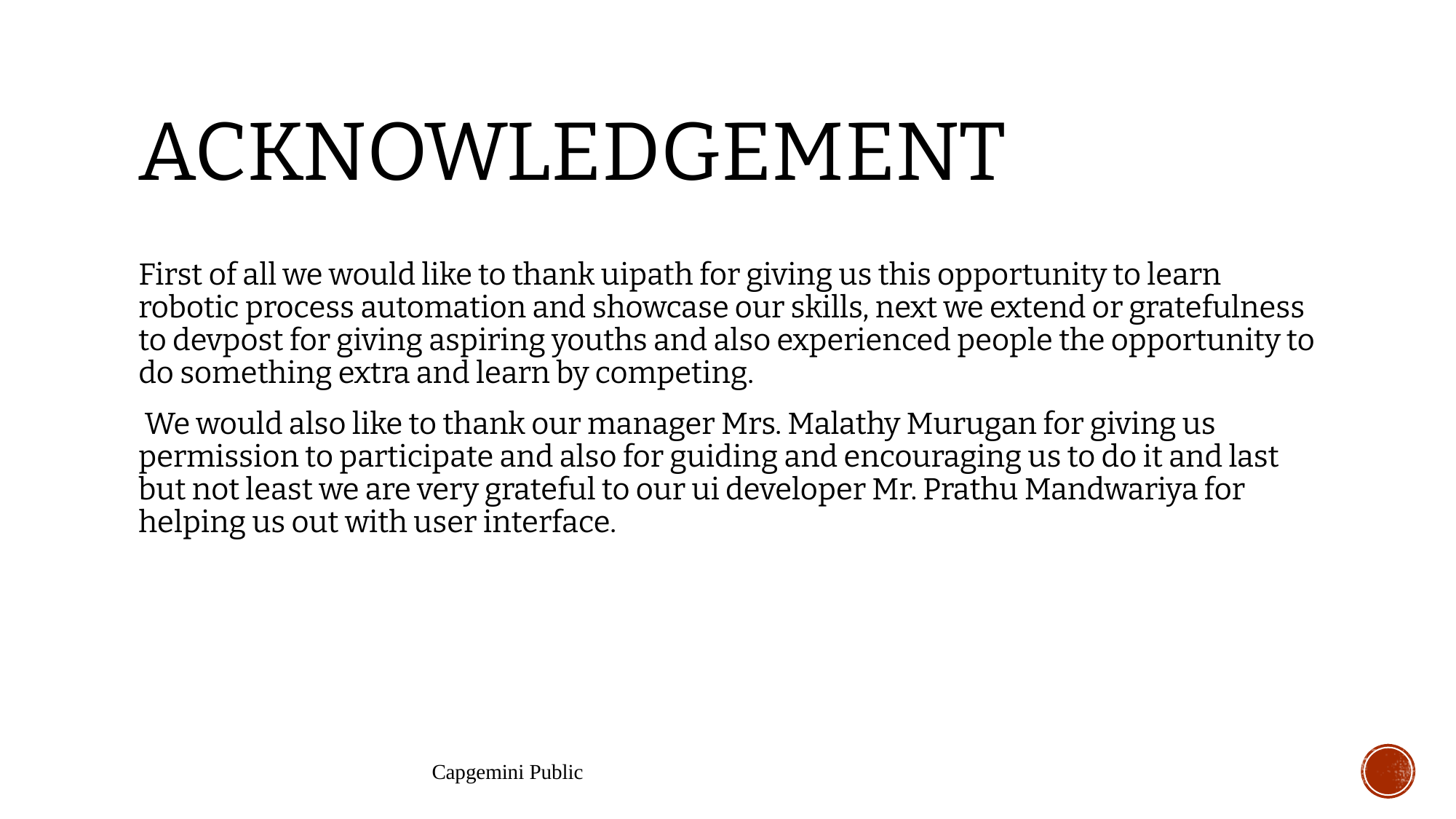

# Acknowledgement
First of all we would like to thank uipath for giving us this opportunity to learn robotic process automation and showcase our skills, next we extend or gratefulness to devpost for giving aspiring youths and also experienced people the opportunity to do something extra and learn by competing.
 We would also like to thank our manager Mrs. Malathy Murugan for giving us permission to participate and also for guiding and encouraging us to do it and last but not least we are very grateful to our ui developer Mr. Prathu Mandwariya for helping us out with user interface.
Capgemini Public